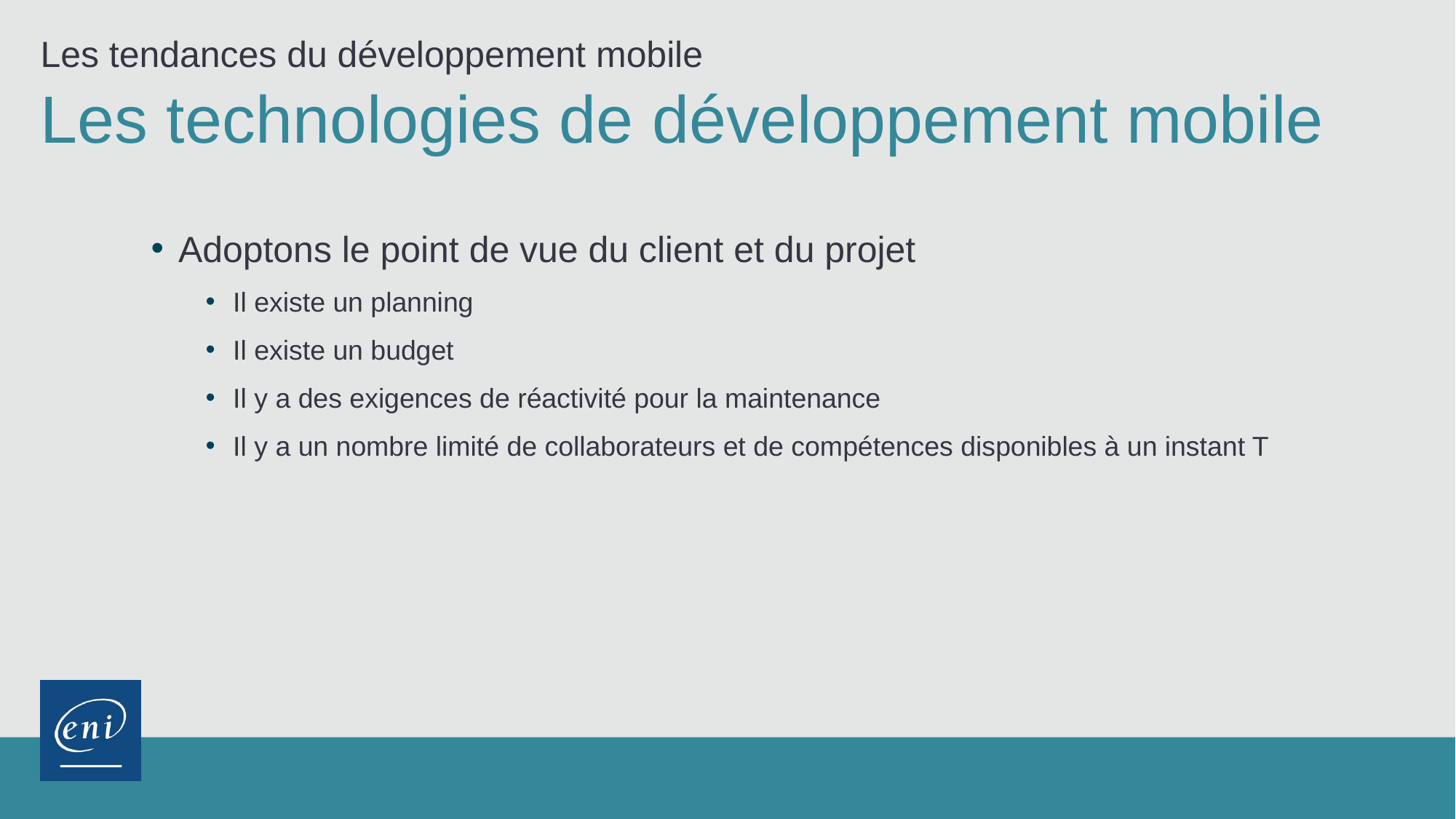

Les tendances du développement mobile
Les technologies de développement mobile
Adoptons le point de vue du client et du projet
Il existe un planning
Il existe un budget
Il y a des exigences de réactivité pour la maintenance
Il y a un nombre limité de collaborateurs et de compétences disponibles à un instant T